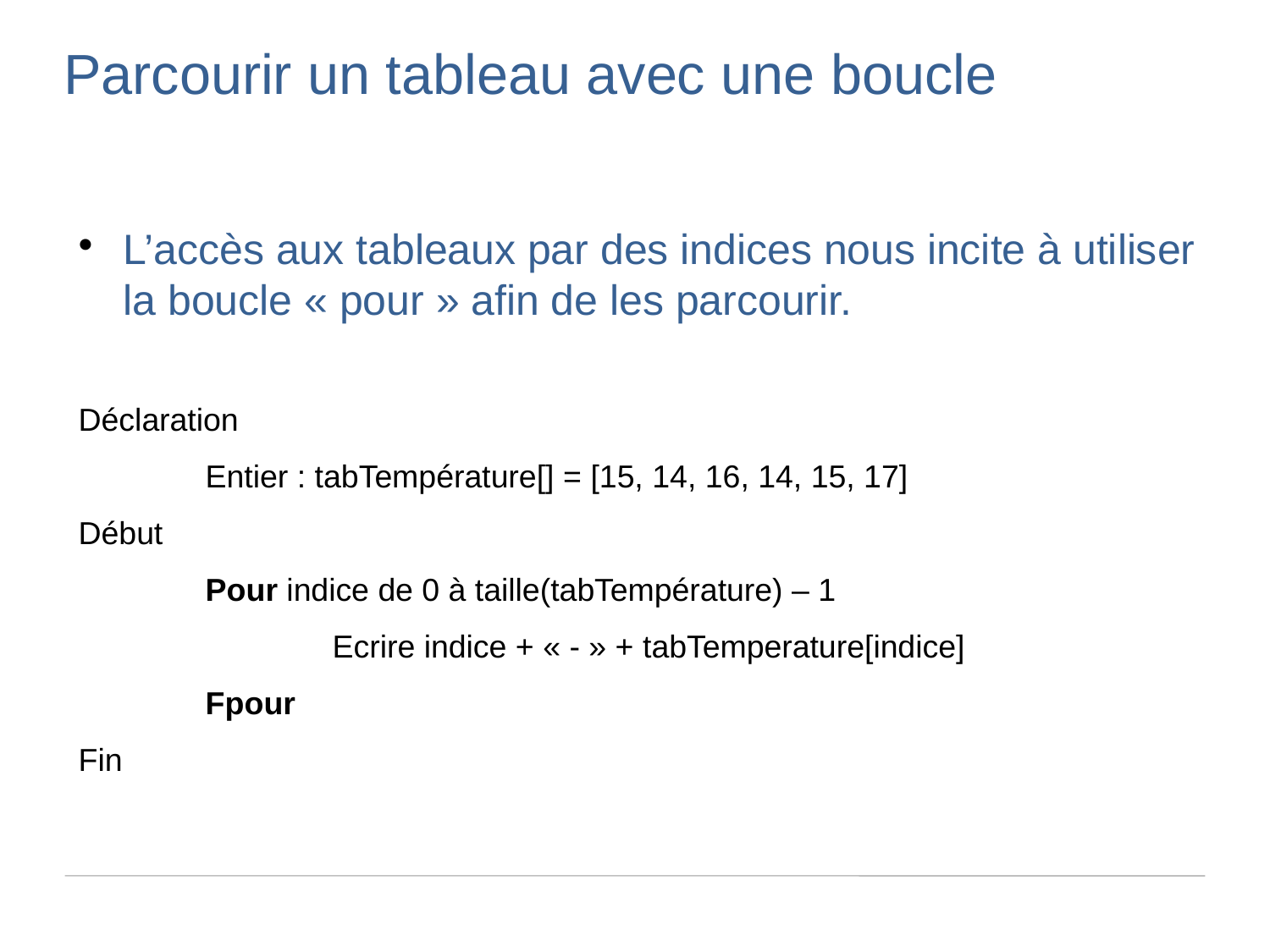

Parcourir un tableau avec une boucle
L’accès aux tableaux par des indices nous incite à utiliser la boucle « pour » afin de les parcourir.

Déclaration
	Entier : tabTempérature[] = [15, 14, 16, 14, 15, 17]
Début
	Pour indice de 0 à taille(tabTempérature) – 1
		Ecrire indice + « - » + tabTemperature[indice]
	Fpour
Fin